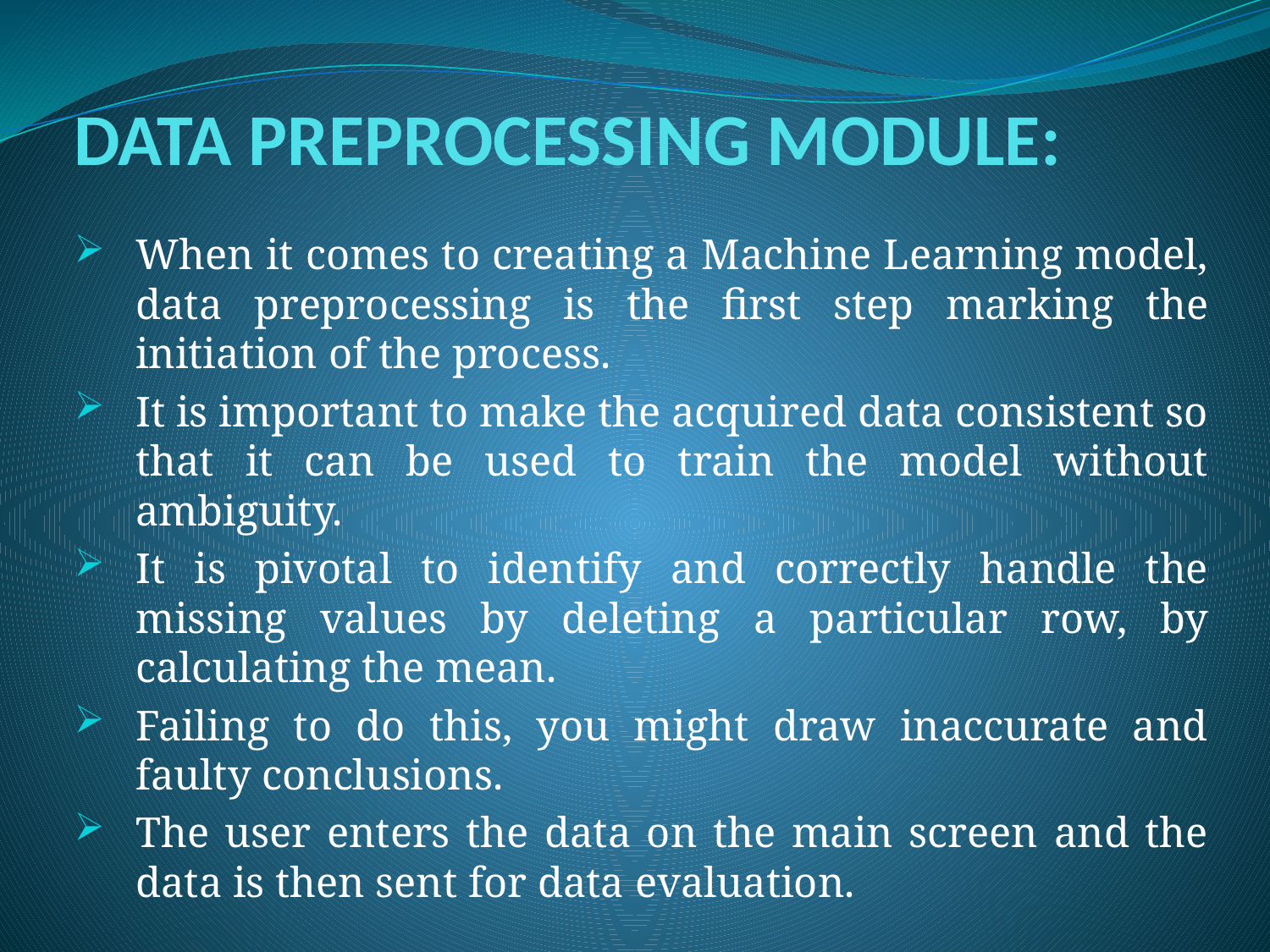

# DATA PREPROCESSING MODULE:
When it comes to creating a Machine Learning model, data preprocessing is the first step marking the initiation of the process.
It is important to make the acquired data consistent so that it can be used to train the model without ambiguity.
It is pivotal to identify and correctly handle the missing values by deleting a particular row, by calculating the mean.
Failing to do this, you might draw inaccurate and faulty conclusions.
The user enters the data on the main screen and the data is then sent for data evaluation.